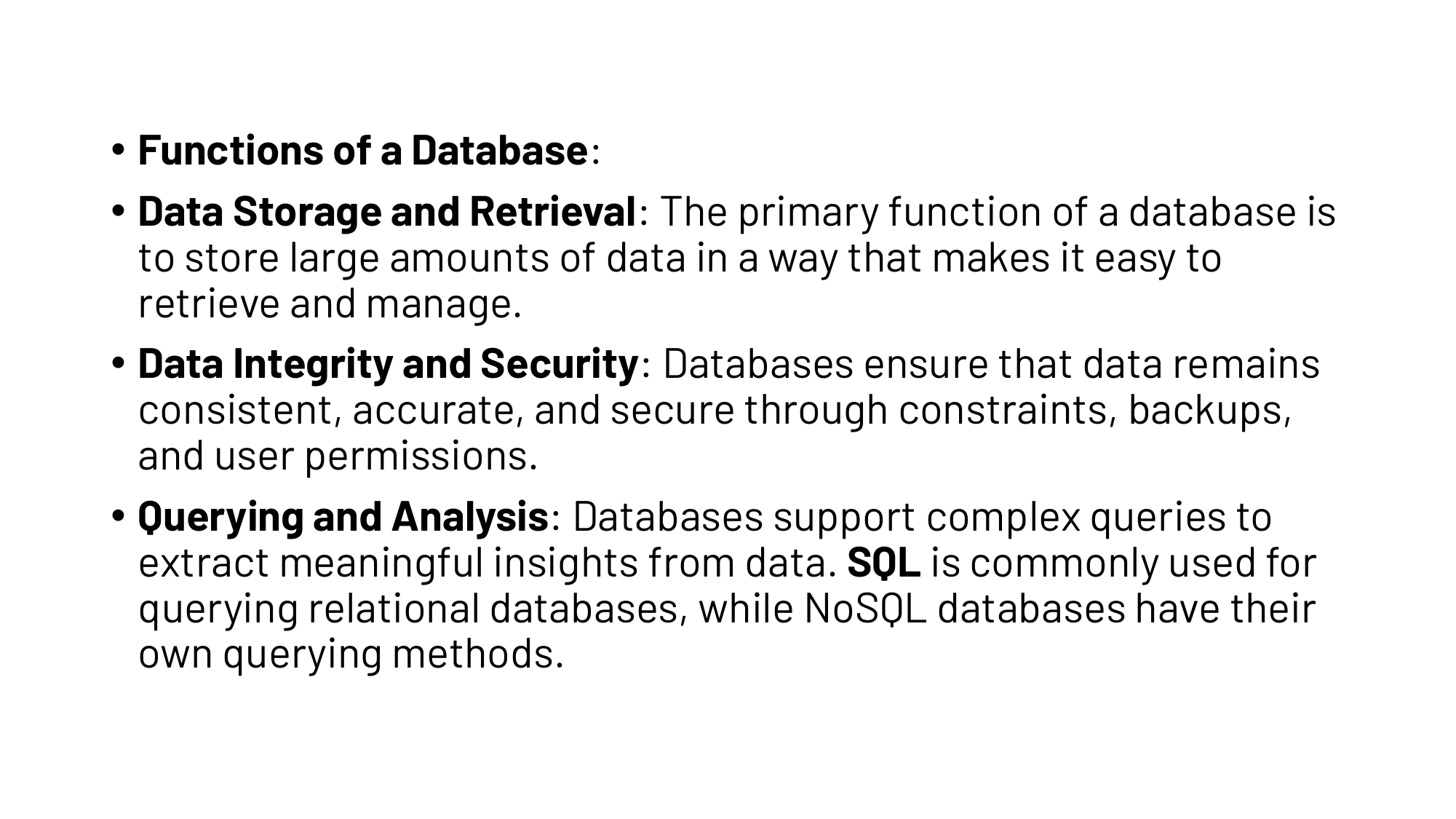

#
Functions of a Database:
Data Storage and Retrieval: The primary function of a database is to store large amounts of data in a way that makes it easy to retrieve and manage.
Data Integrity and Security: Databases ensure that data remains consistent, accurate, and secure through constraints, backups, and user permissions.
Querying and Analysis: Databases support complex queries to extract meaningful insights from data. SQL is commonly used for querying relational databases, while NoSQL databases have their own querying methods.